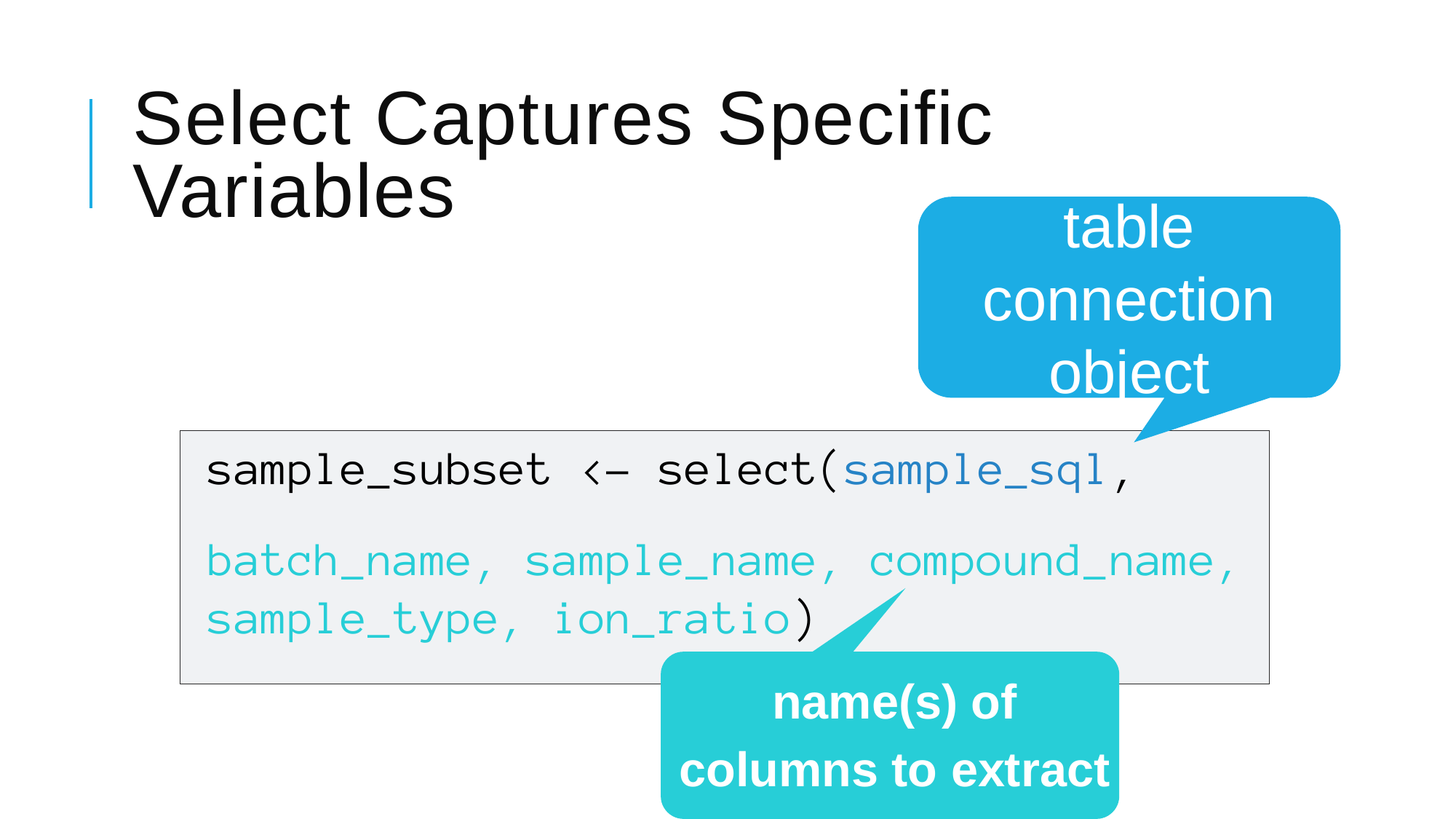

# Select Captures Specific Variables

table connection object

sample_subset <- select(sample_sql,
batch_name, sample_name, compound_name, sample_type, ion_ratio)

name(s) of columns to extract